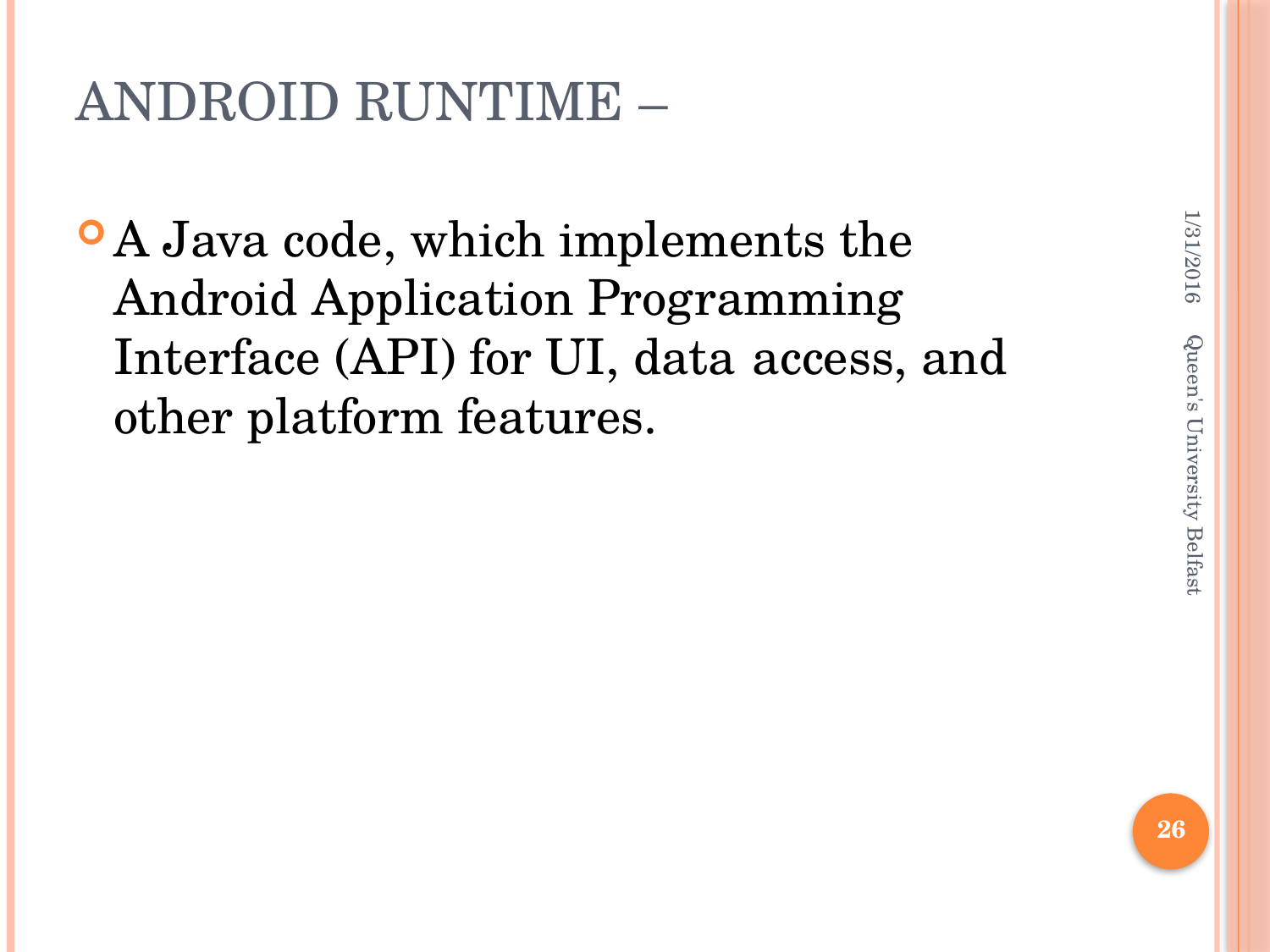

# Android runtime –
1/31/2016
A Java code, which implements the Android Application Programming Interface (API) for UI, data access, and other platform features.
Queen's University Belfast
26